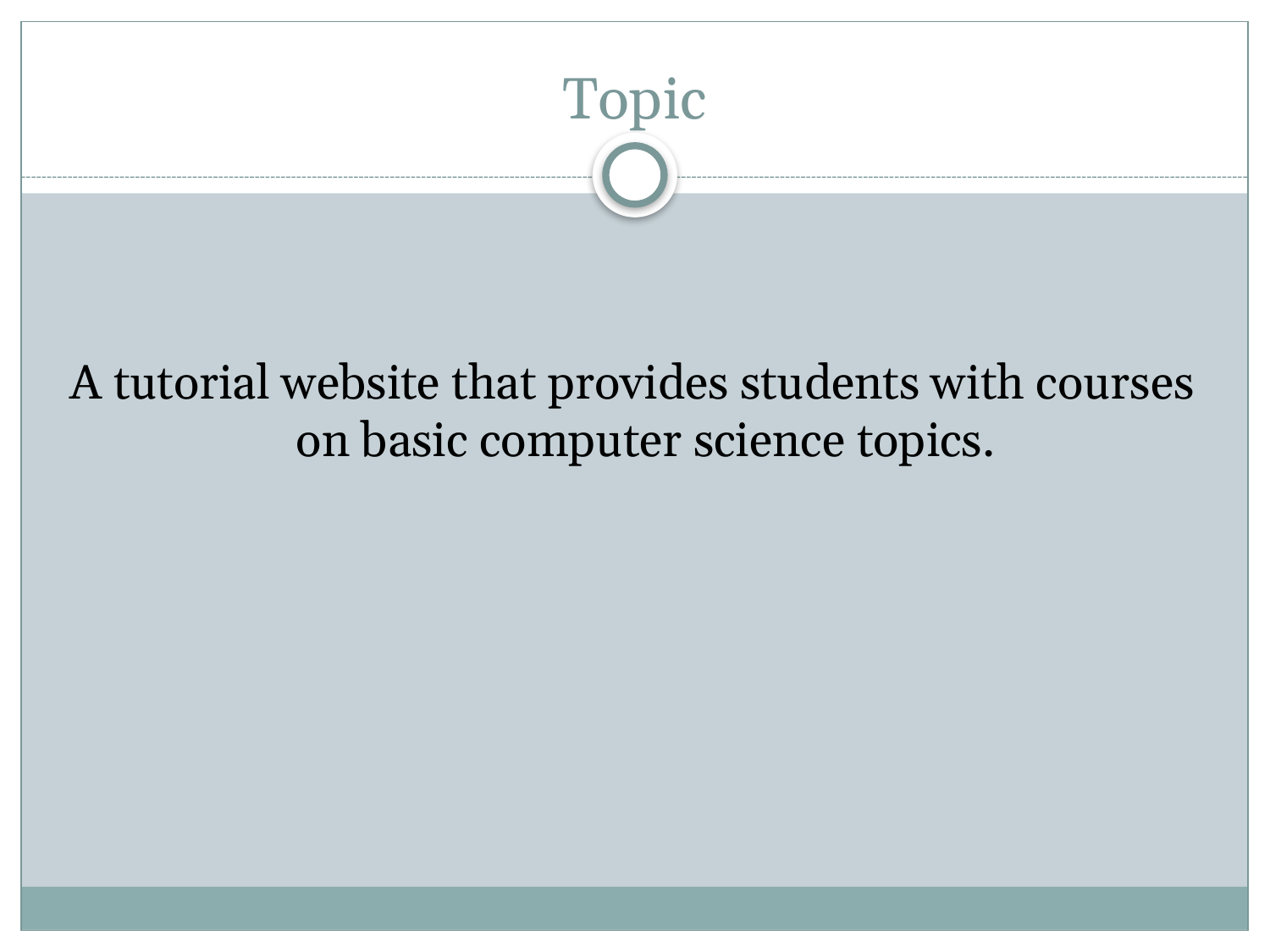

# Topic

A tutorial website that provides students with courses on basic computer science topics.